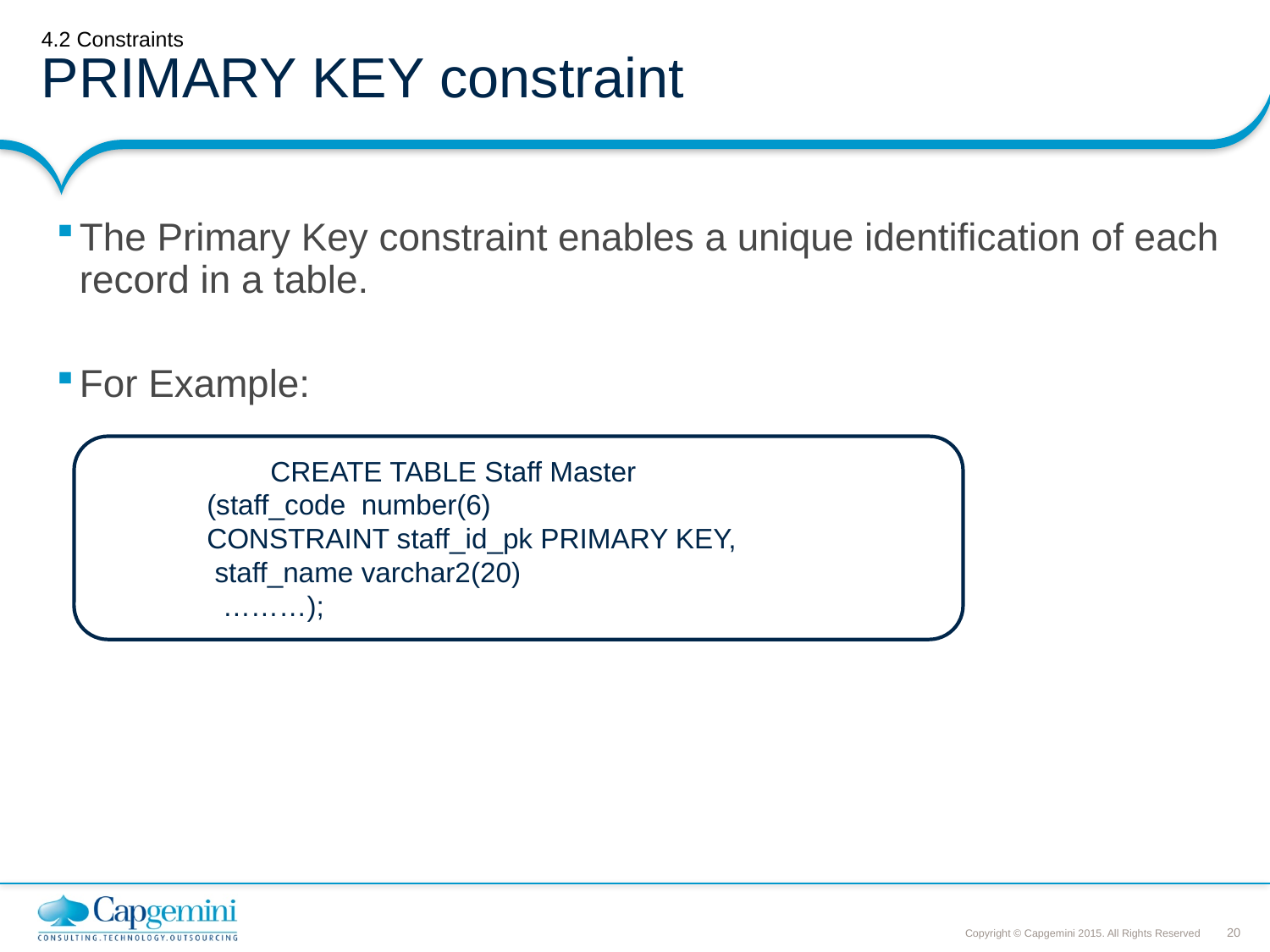

# 4.2 Constraints PRIMARY KEY constraint
The Primary Key constraint enables a unique identification of each record in a table.

For Example:

      CREATE TABLE Staff Master
      (staff_code  number(6)
      CONSTRAINT staff_id_pk PRIMARY KEY,
       staff_name varchar2(20)
        ………);